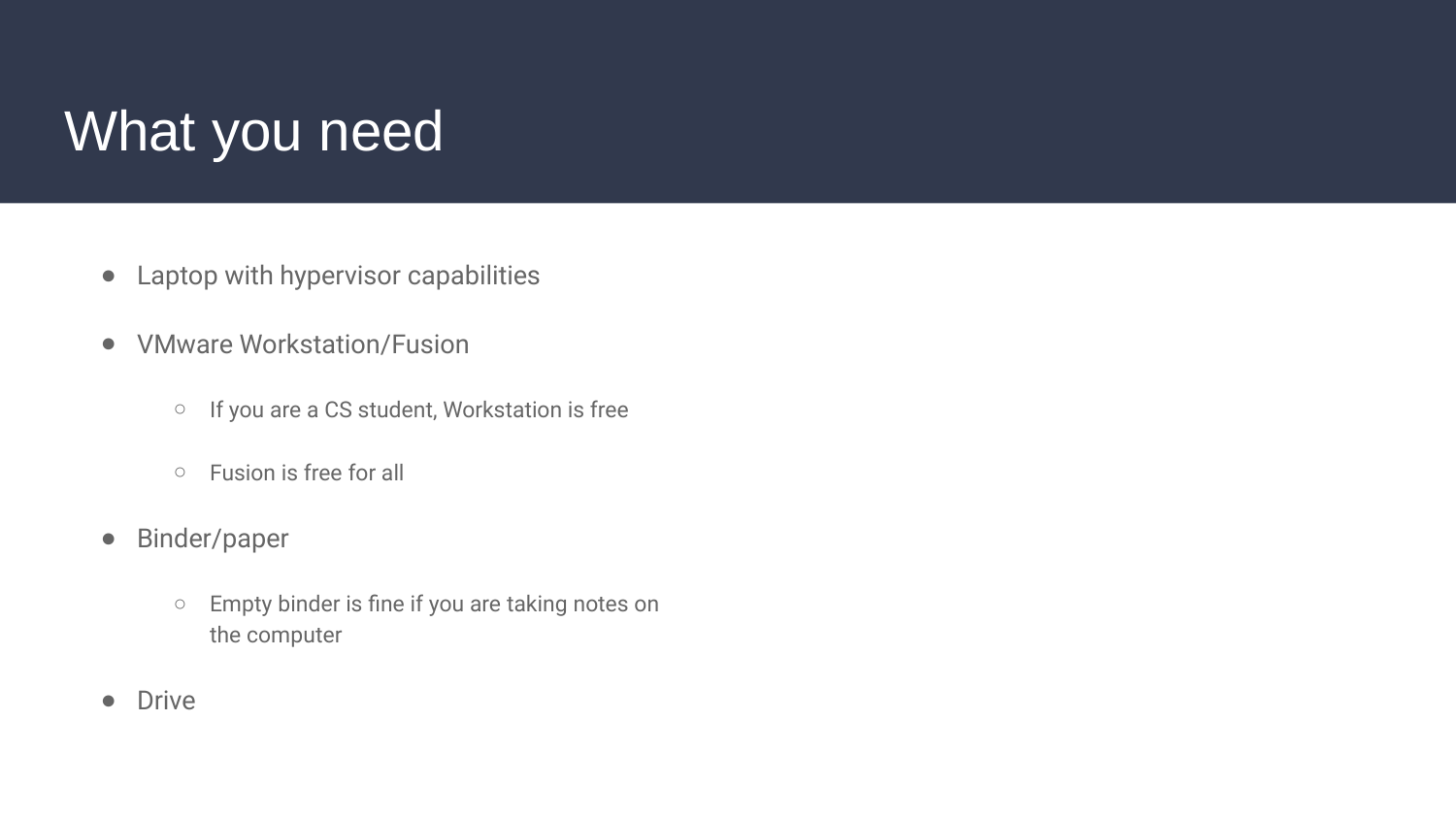

# What you need
Laptop with hypervisor capabilities
VMware Workstation/Fusion
If you are a CS student, Workstation is free
Fusion is free for all
Binder/paper
Empty binder is fine if you are taking notes on the computer
Drive